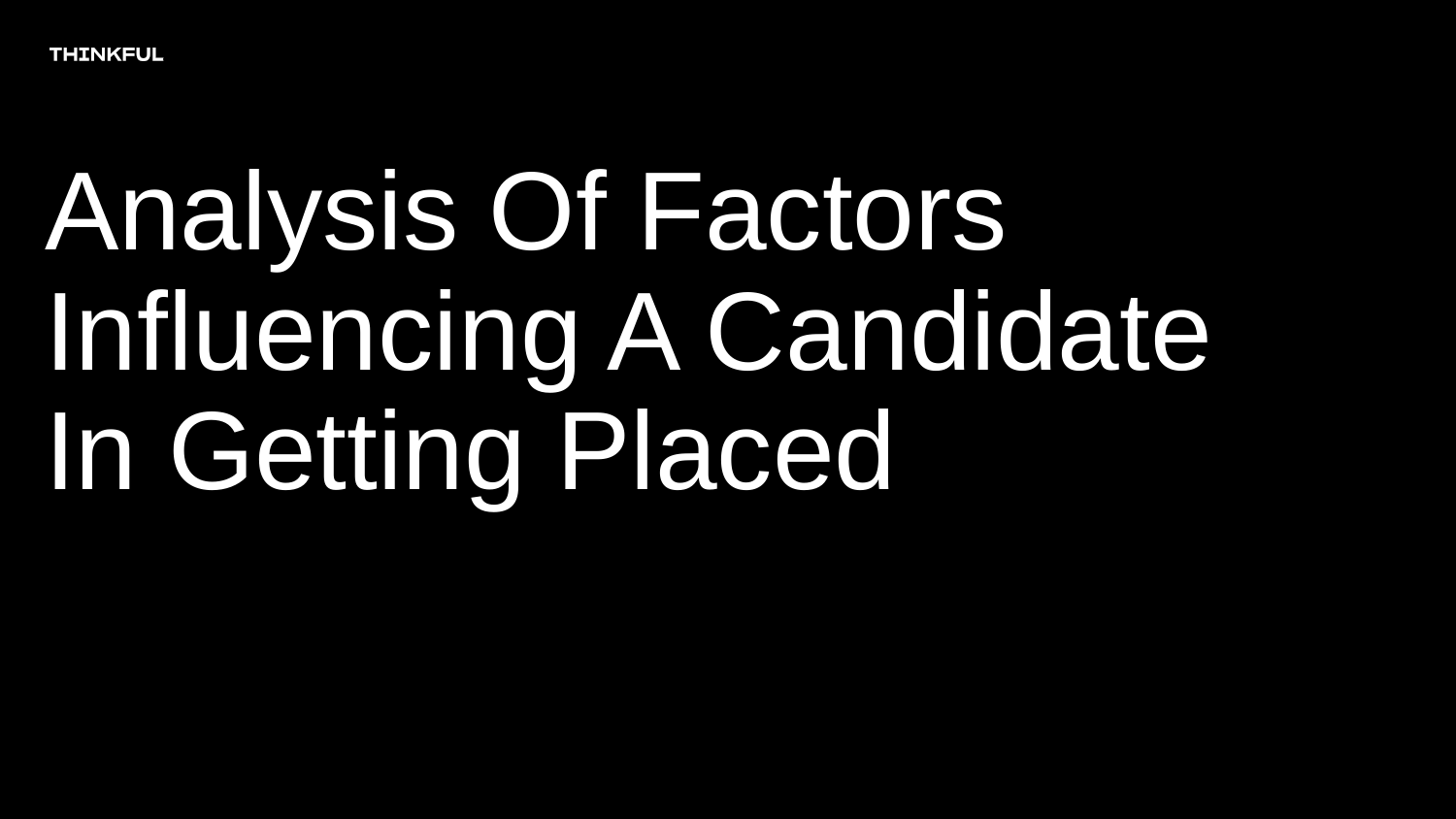

# Analysis Of Factors Influencing A Candidate In Getting Placed